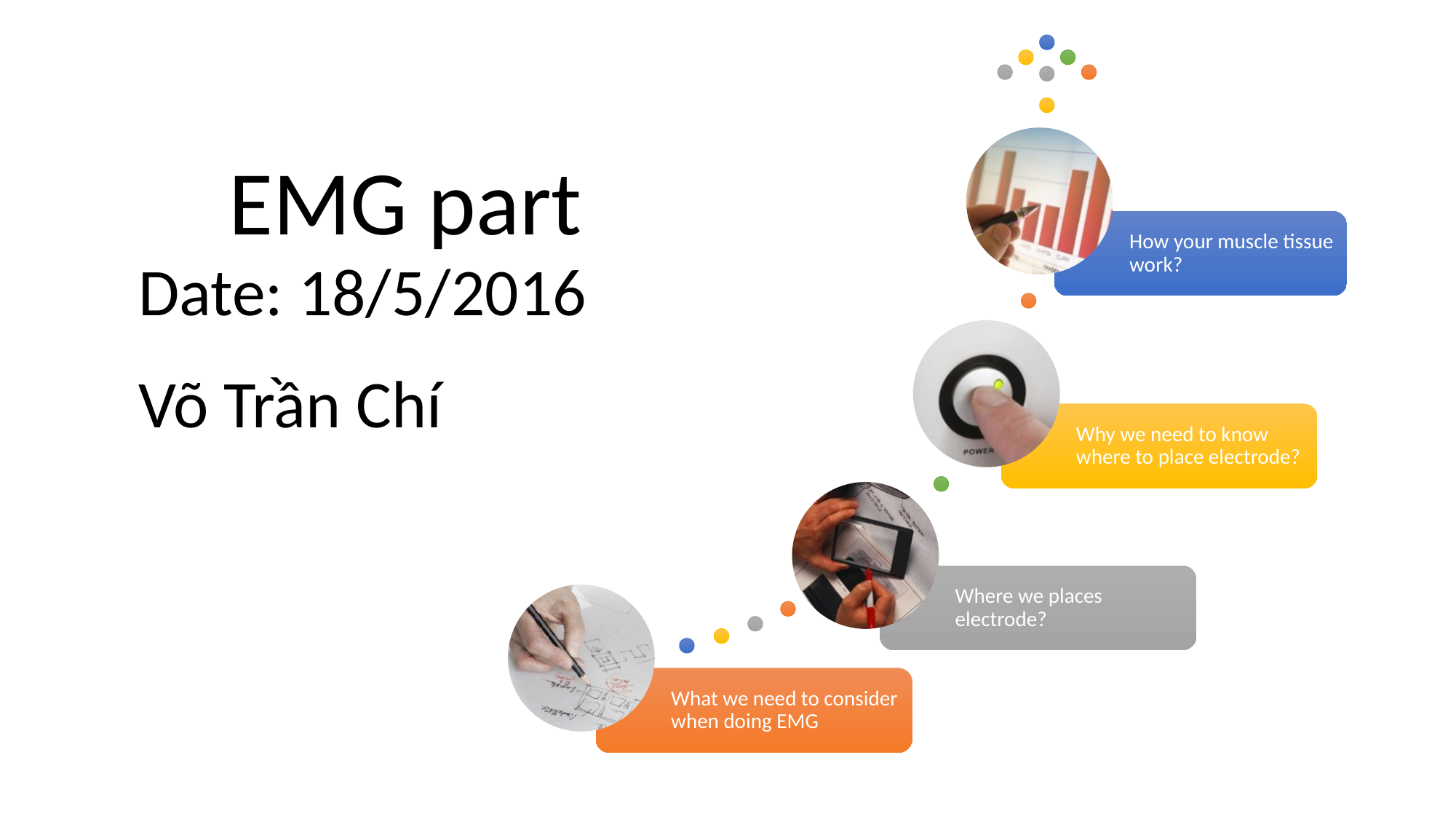

What we need to consider when doing EMG
Where we places electrode?
Why we need to know where to place electrode?
How your muscle tissue work?
EMG part
Date: 18/5/2016
Võ Trần Chí